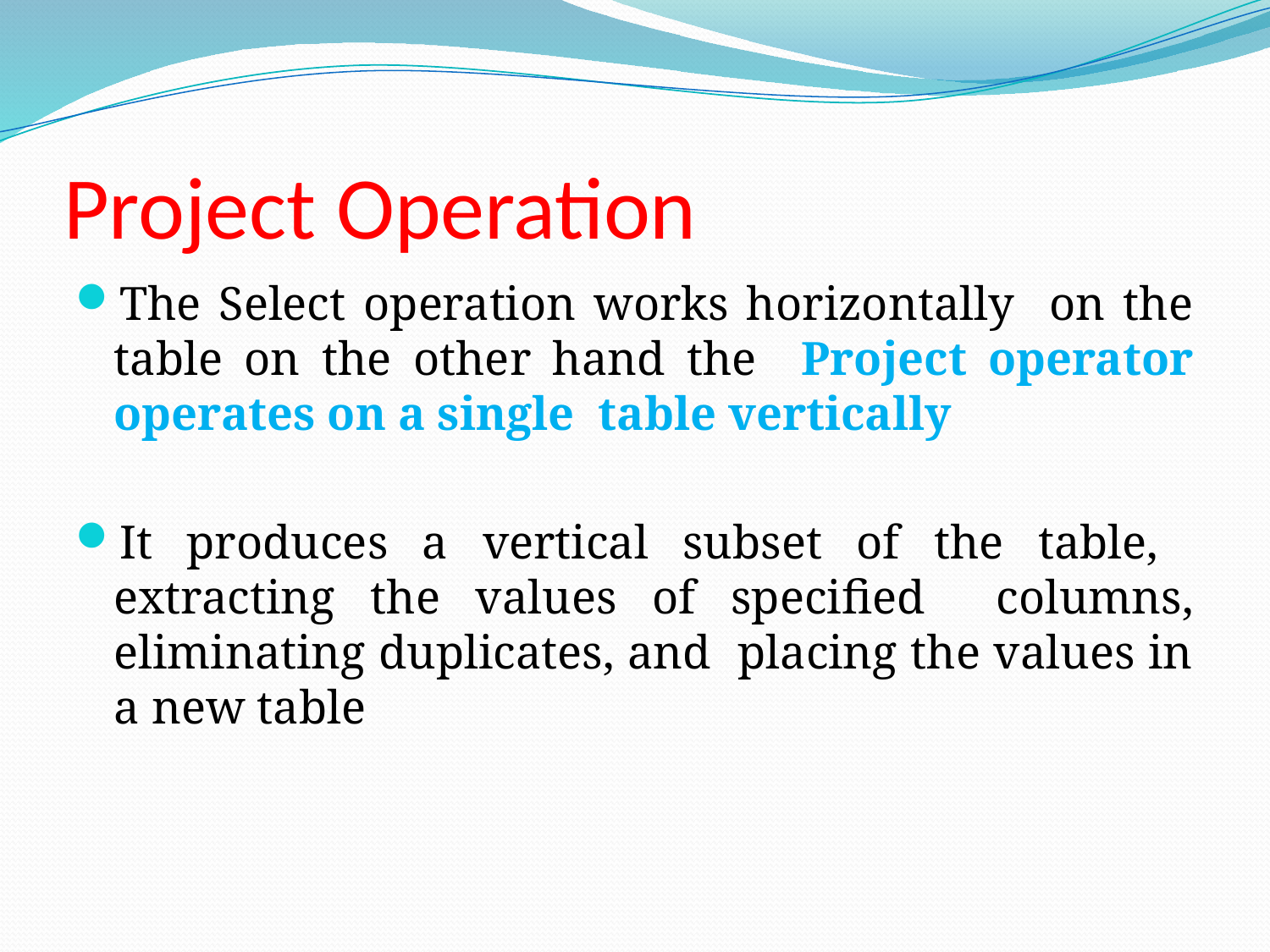

# Project Operation
The Select operation works horizontally  on the table on the other hand the  Project operator operates on a single  table vertically

It produces a vertical subset of the table,  extracting the values of specified  columns, eliminating duplicates, and  placing the values in a new table